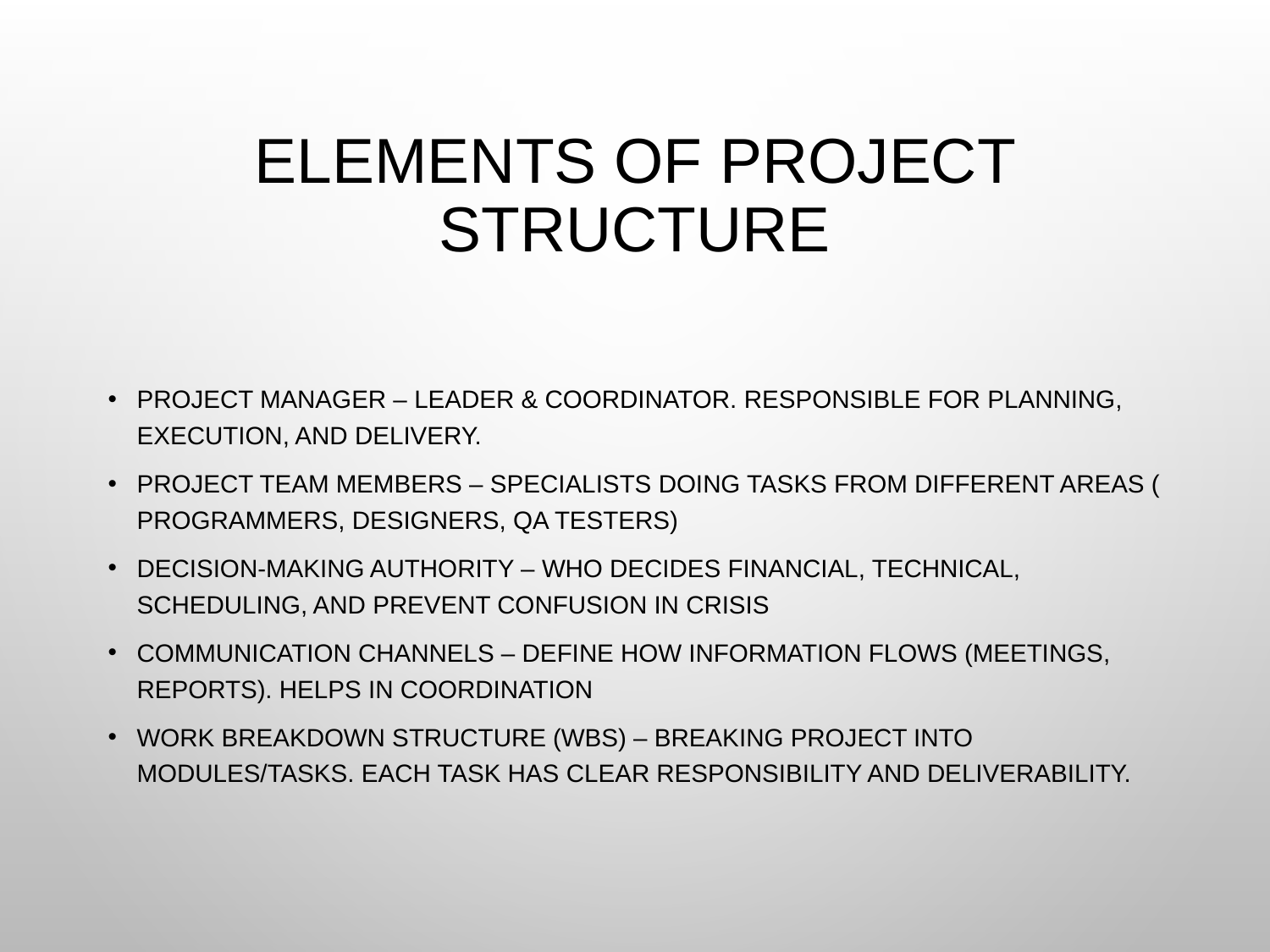

# Elements of Project Structure

Project Manager – leader & coordinator. Responsible for planning, execution, and delivery.
Project Team Members – specialists doing tasks from different areas ( programmers, designers, QA testers)
Decision-making authority – who decides financial, technical, scheduling, and prevent confusion in crisis
Communication channels – define how information flows (meetings, reports). Helps in coordination
Work Breakdown Structure (WBS) – breaking project into modules/tasks. Each task has clear responsibility and deliverability.